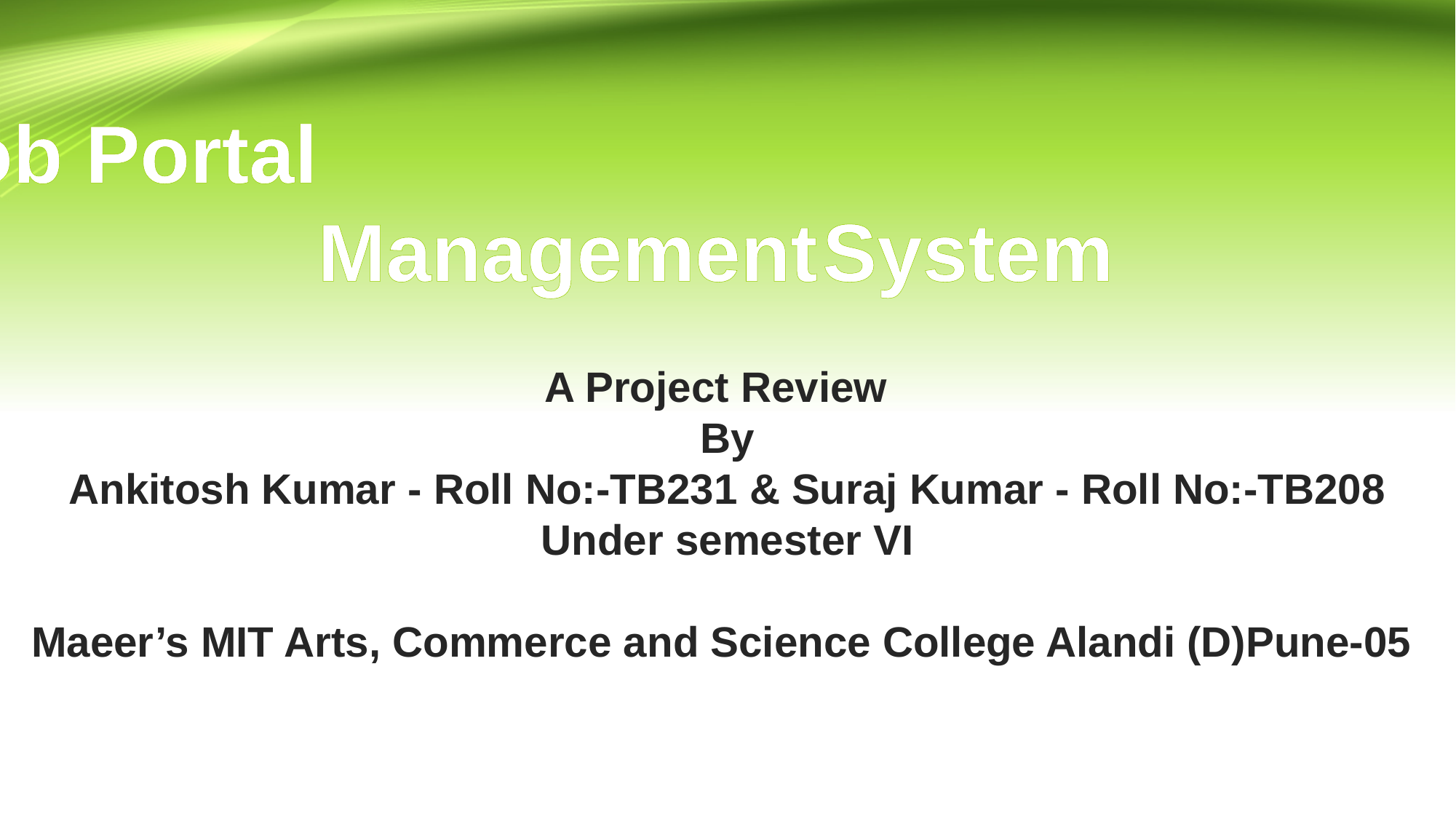

Job Portal
                     Management	System
A Project Review
By
Ankitosh Kumar - Roll No:-TB231 & Suraj Kumar - Roll No:-TB208
Under semester VI

Maeer’s MIT Arts, Commerce and Science College Alandi (D)Pune-05